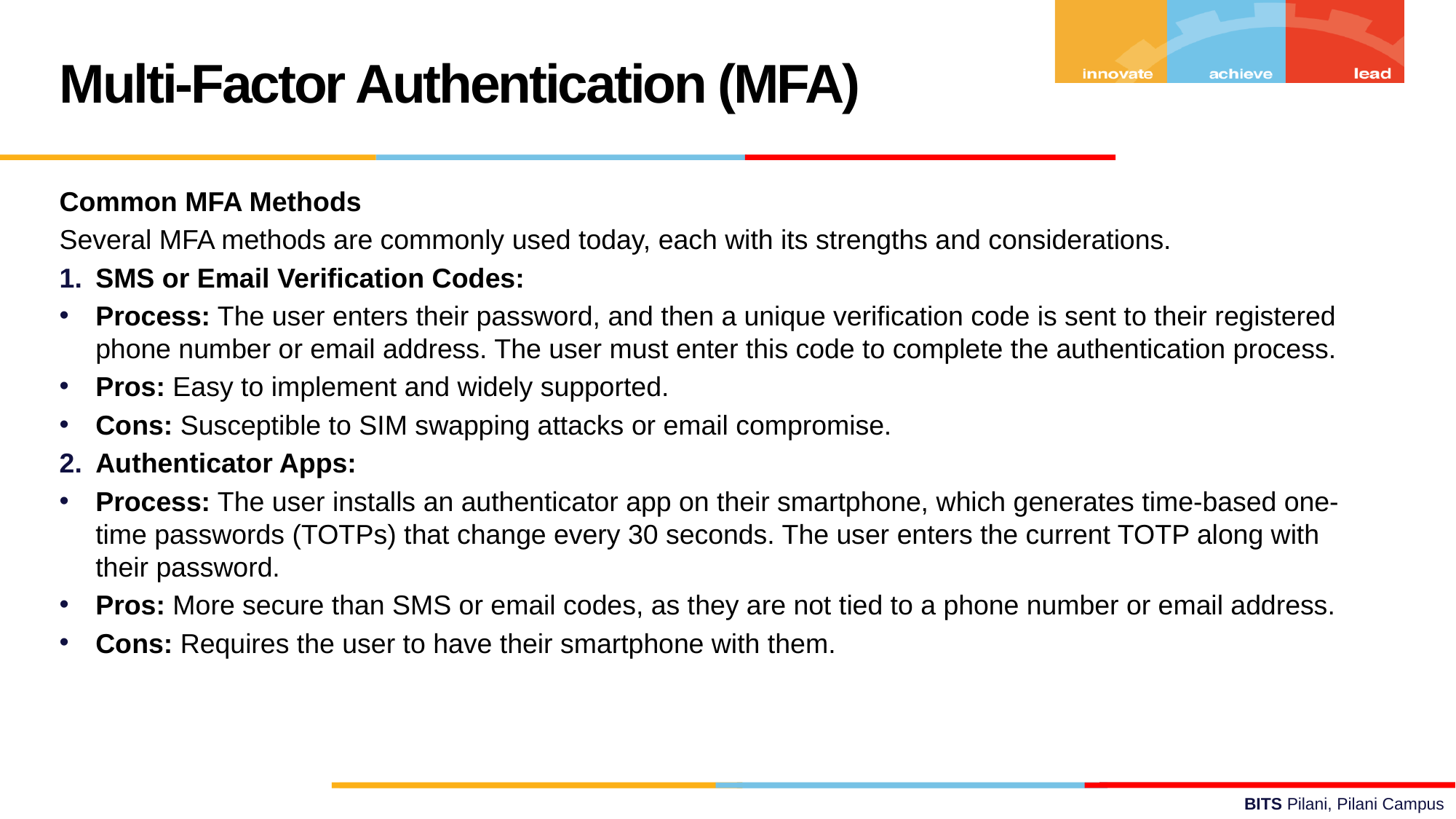

Multi-Factor Authentication (MFA)
Common MFA Methods
Several MFA methods are commonly used today, each with its strengths and considerations.
SMS or Email Verification Codes:
Process: The user enters their password, and then a unique verification code is sent to their registered phone number or email address. The user must enter this code to complete the authentication process.
Pros: Easy to implement and widely supported.
Cons: Susceptible to SIM swapping attacks or email compromise.
Authenticator Apps:
Process: The user installs an authenticator app on their smartphone, which generates time-based one-time passwords (TOTPs) that change every 30 seconds. The user enters the current TOTP along with their password.
Pros: More secure than SMS or email codes, as they are not tied to a phone number or email address.
Cons: Requires the user to have their smartphone with them.